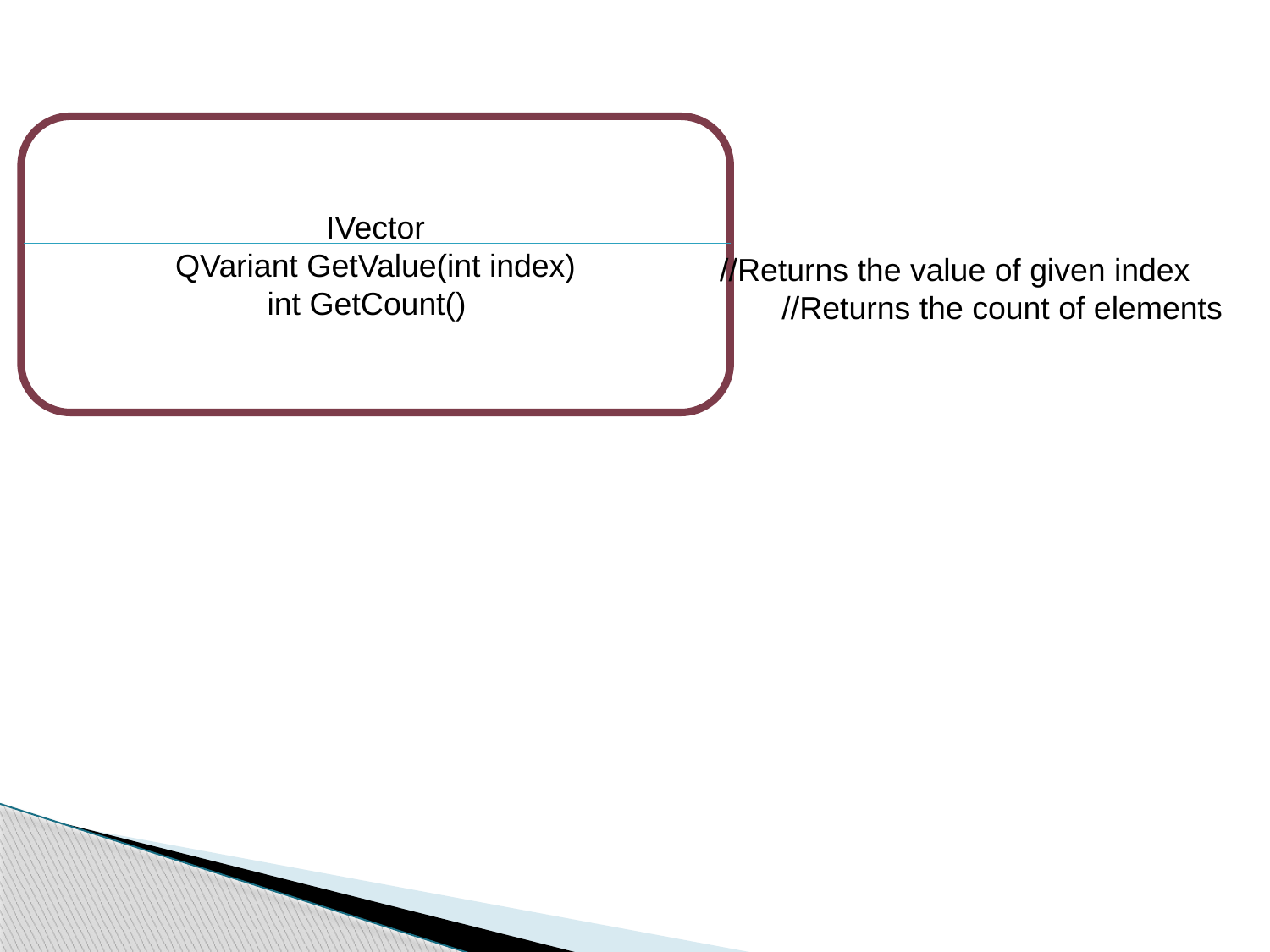

IVector
QVariant GetValue(int index)
int GetCount()
 //Returns the value of given index                //Returns the count of elements